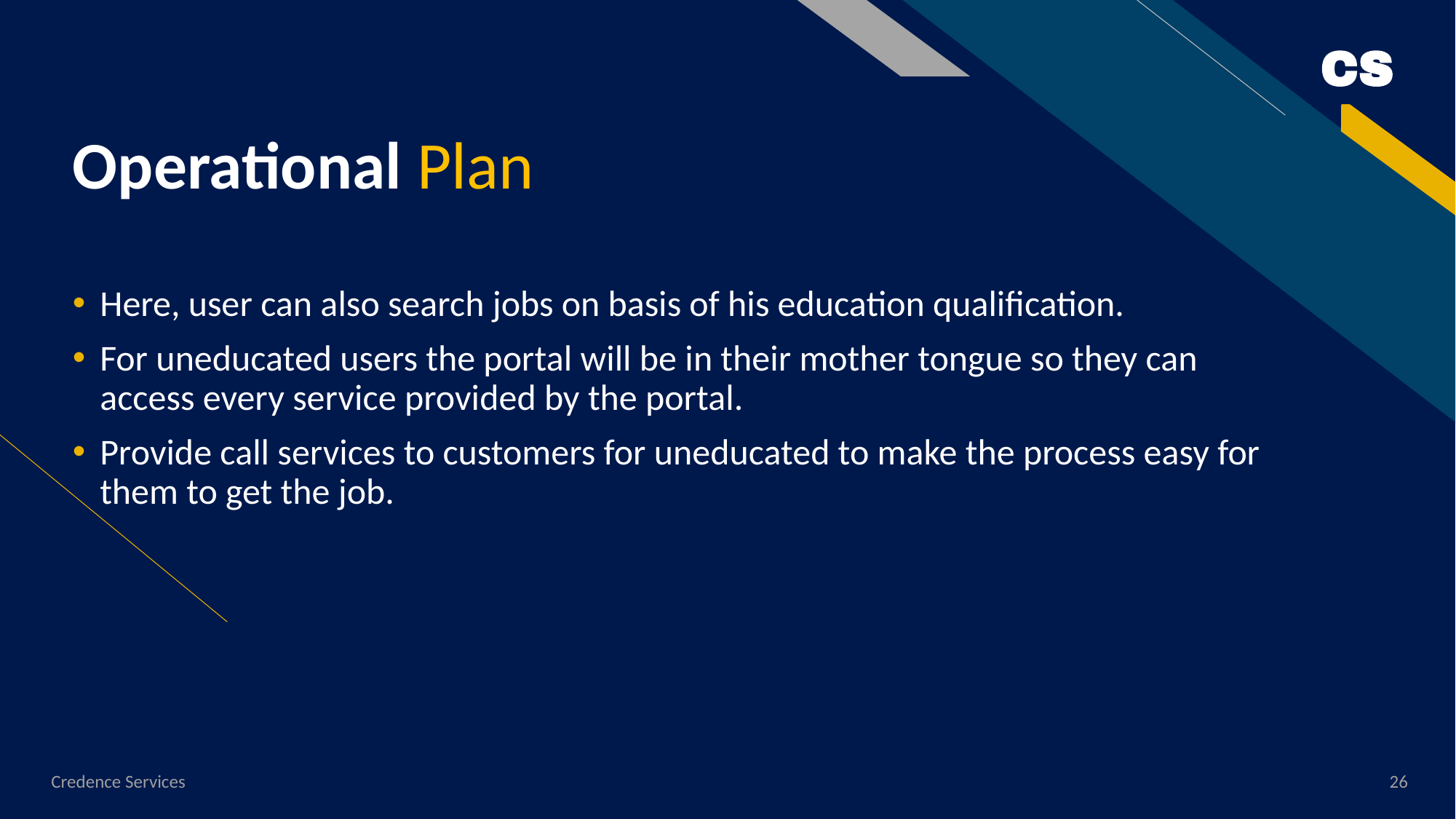

CS

# Operational Plan
Here, user can also search jobs on basis of his education qualification.
For uneducated users the portal will be in their mother tongue so they can access every service provided by the portal.
Provide call services to customers for uneducated to make the process easy for them to get the job.

Credence Services
26